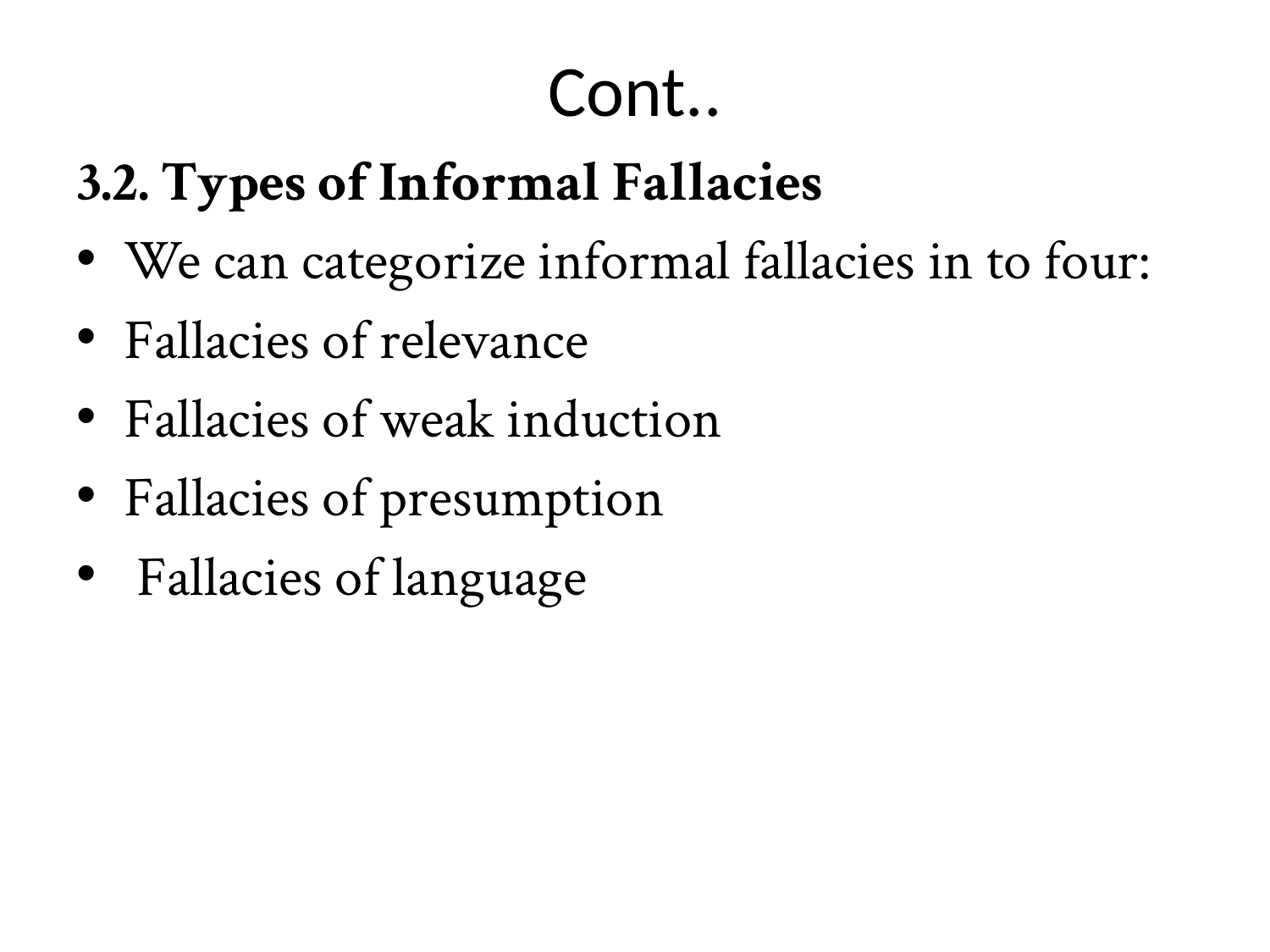

# Cont..
3.2. Types of Informal Fallacies
We can categorize informal fallacies in to four:
Fallacies of relevance
Fallacies of weak induction
Fallacies of presumption
 Fallacies of language